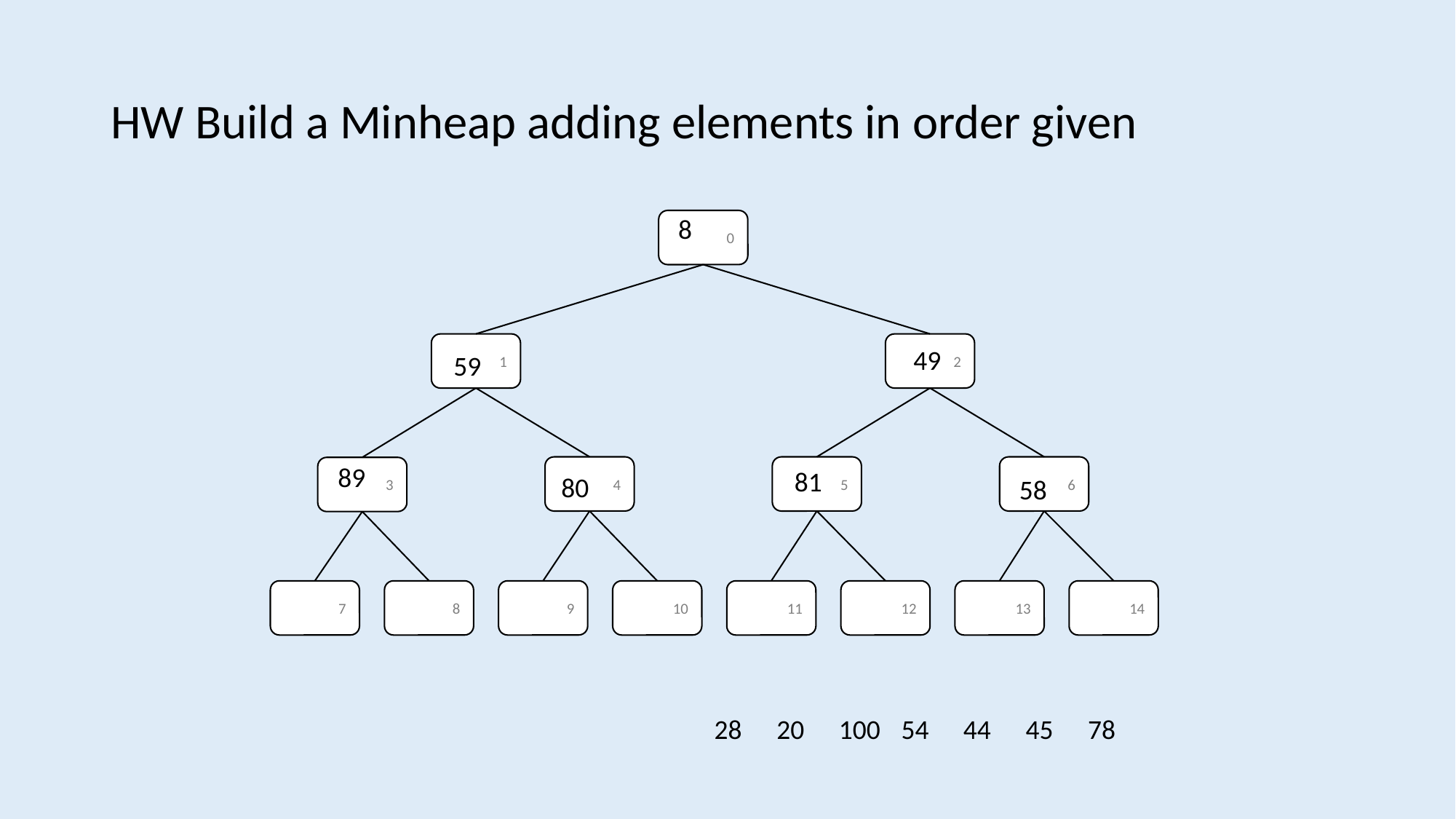

# HW Build a Minheap adding elements in order given
8
0
2
1
49
59
89
6
5
4
3
81
80
58
7
8
9
10
11
12
13
14
28
20
100
54
44
45
78